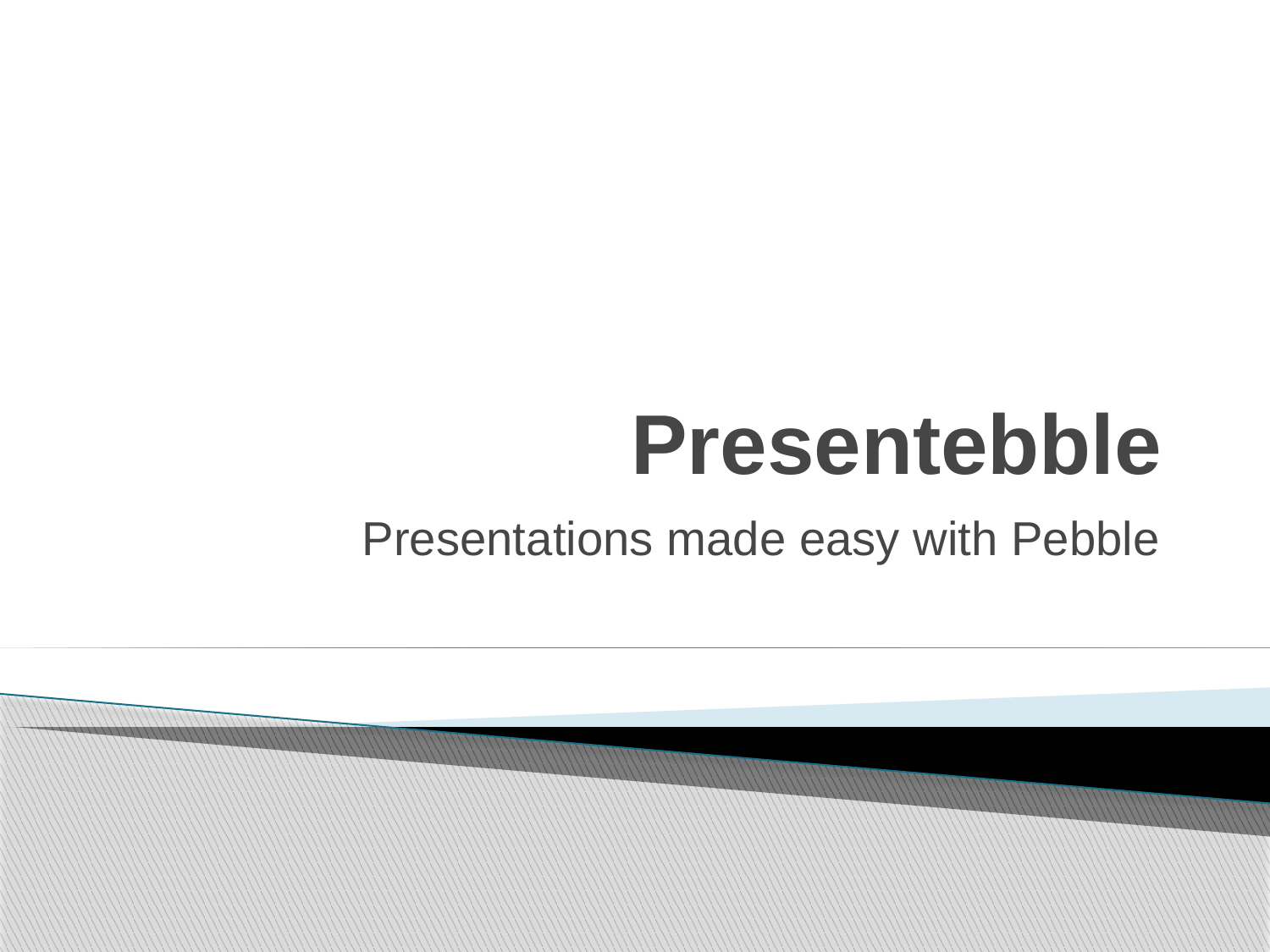

# Presentebble
Presentations made easy with Pebble